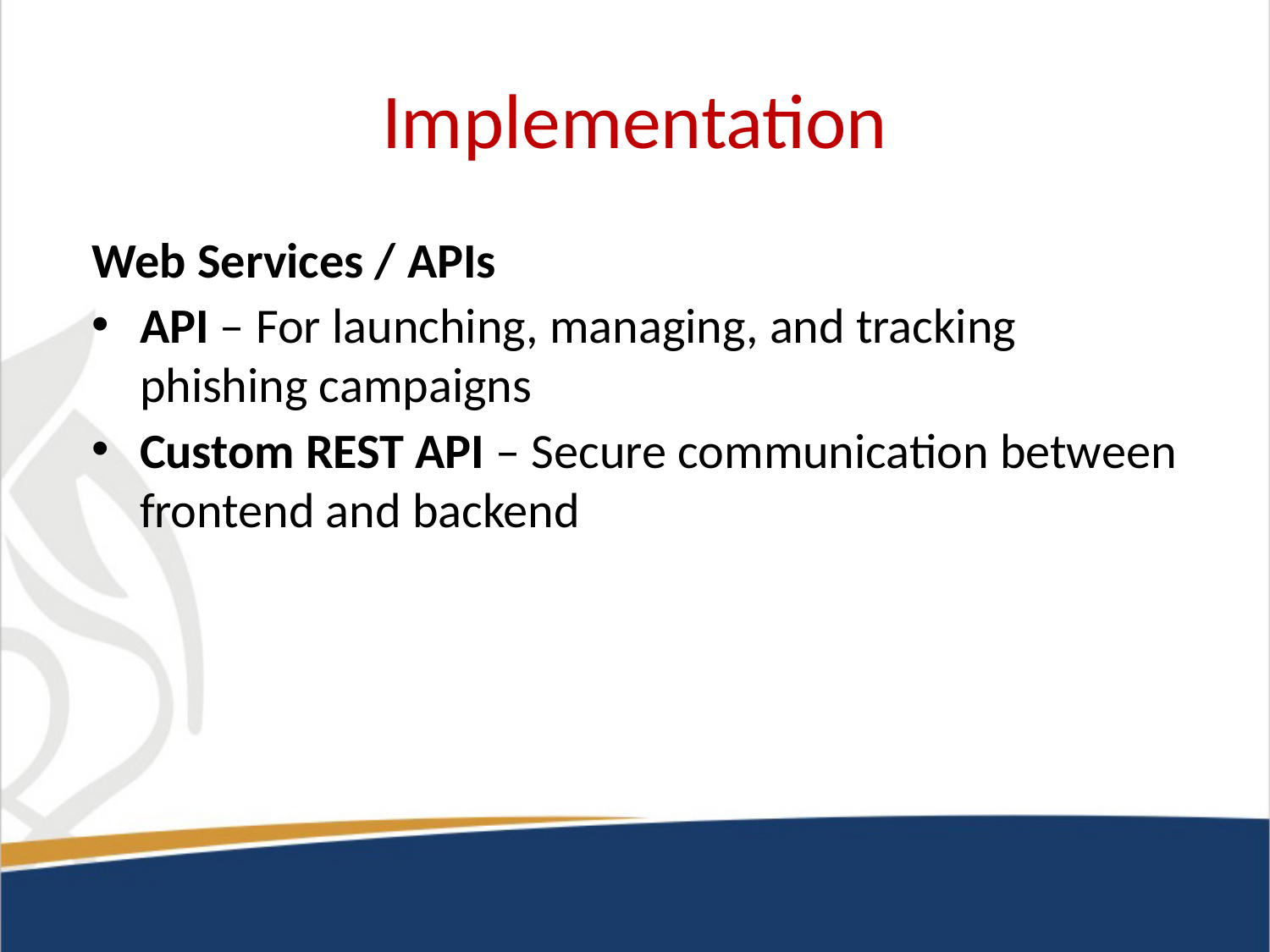

# Implementation
Web Services / APIs
API – For launching, managing, and tracking phishing campaigns
Custom REST API – Secure communication between frontend and backend